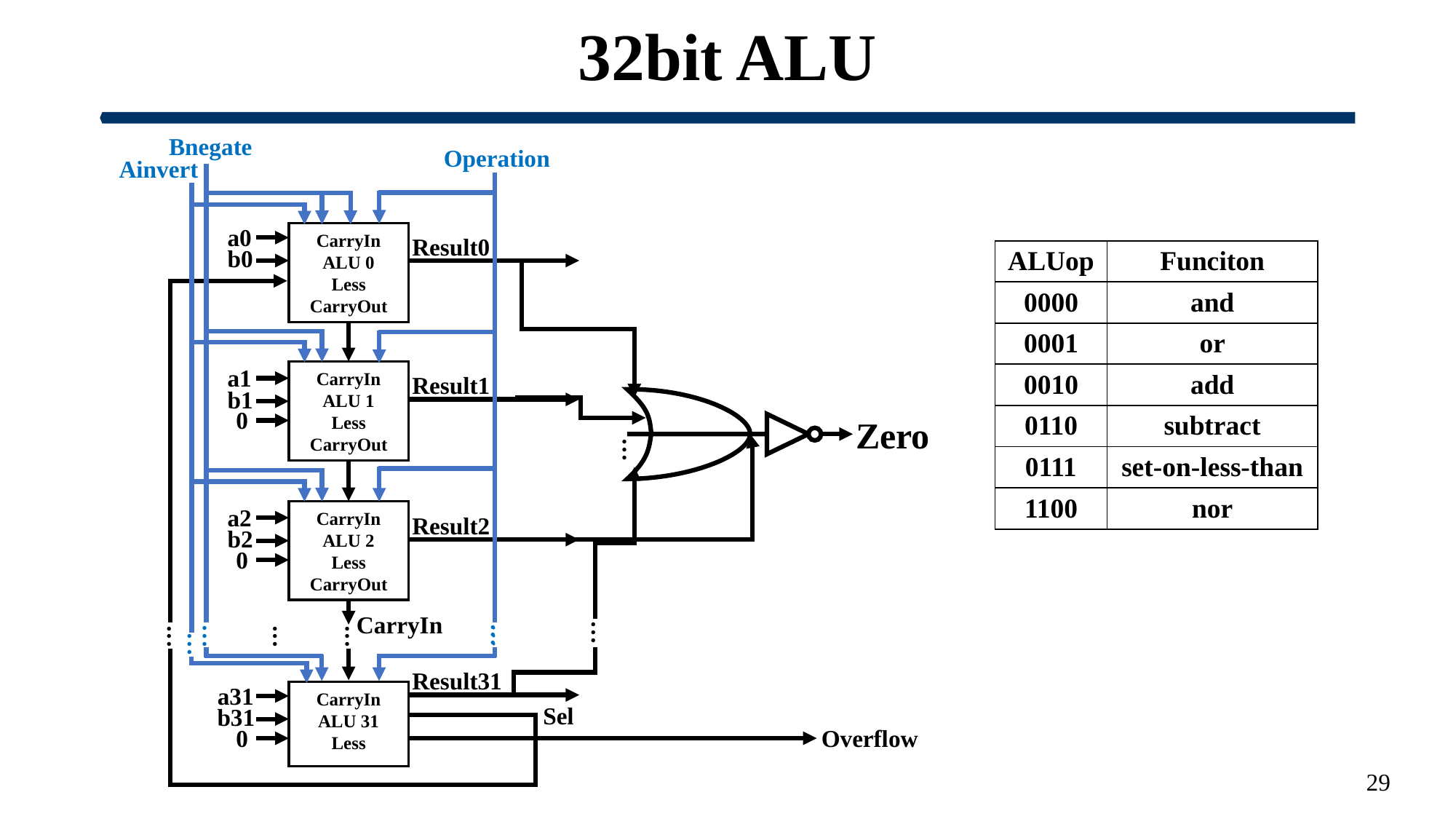

# 32bit ALU
Bnegate
Operation

Ainvert
a0
CarryIn
ALU 0
Less
CarryOut
Result0
| ALUop | Funciton |
| --- | --- |
| 0000 | and |
| 0001 | or |
| 0010 | add |
| 0110 | subtract |
| 0111 | set-on-less-than |
| 1100 | nor |
b0
CarryIn
ALU 1
Less
CarryOut
a1
Result1
b1

0
Zero

···

CarryIn
ALU 2
Less
CarryOut
a2
Result2
b2
0
···
···
···
···
···
···
···
CarryIn
···
Result31
a31
CarryIn
ALU 31
Less
Sel
b31
Overflow
0
29